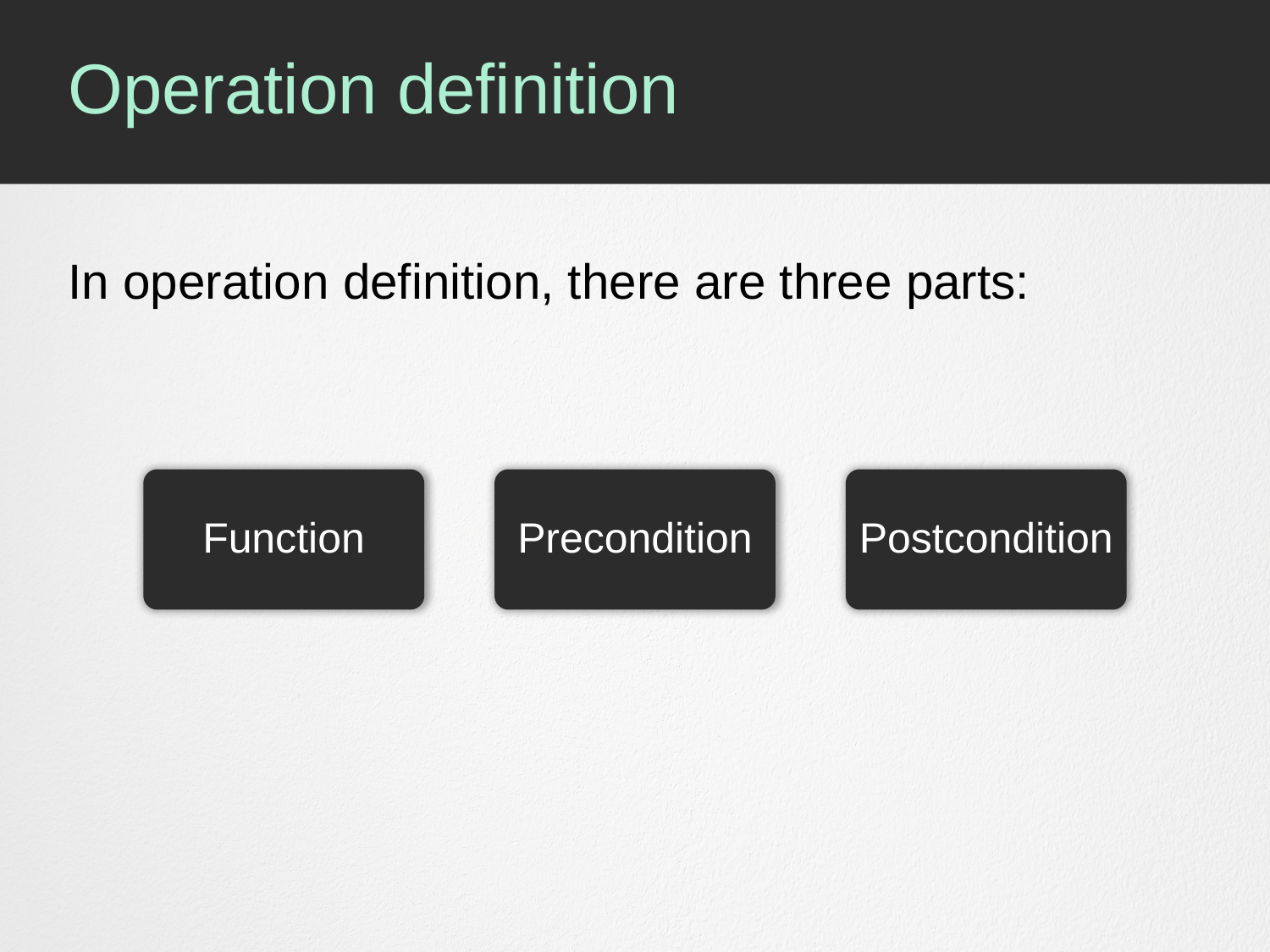

# Operation definition
In operation definition, there are three parts:
Function
Precondition
Postcondition